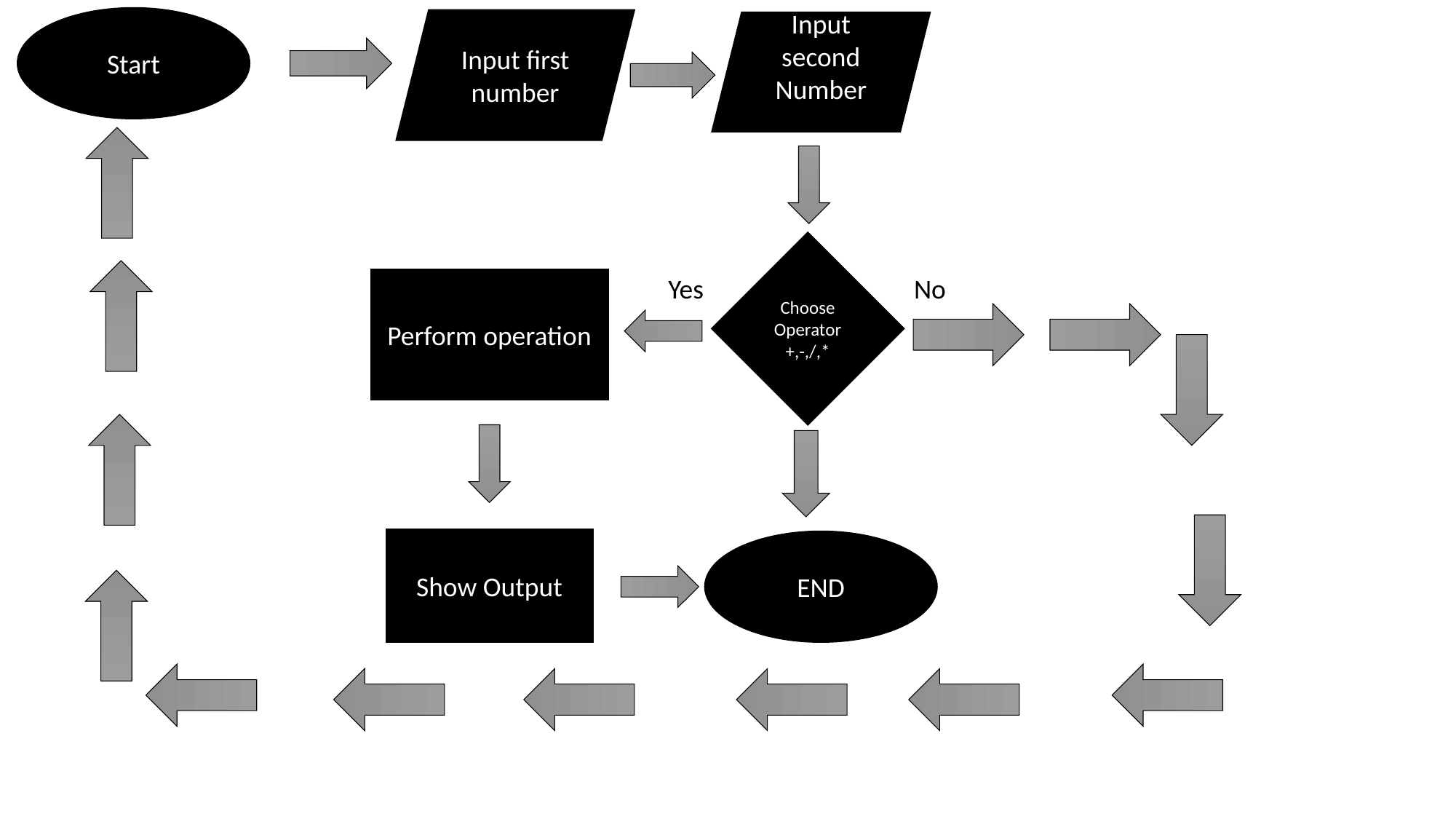

Start
Input first number
Input second
Number

Choose Operator
+,-,/,*

Yes
No
Perform operation

Show Output
END